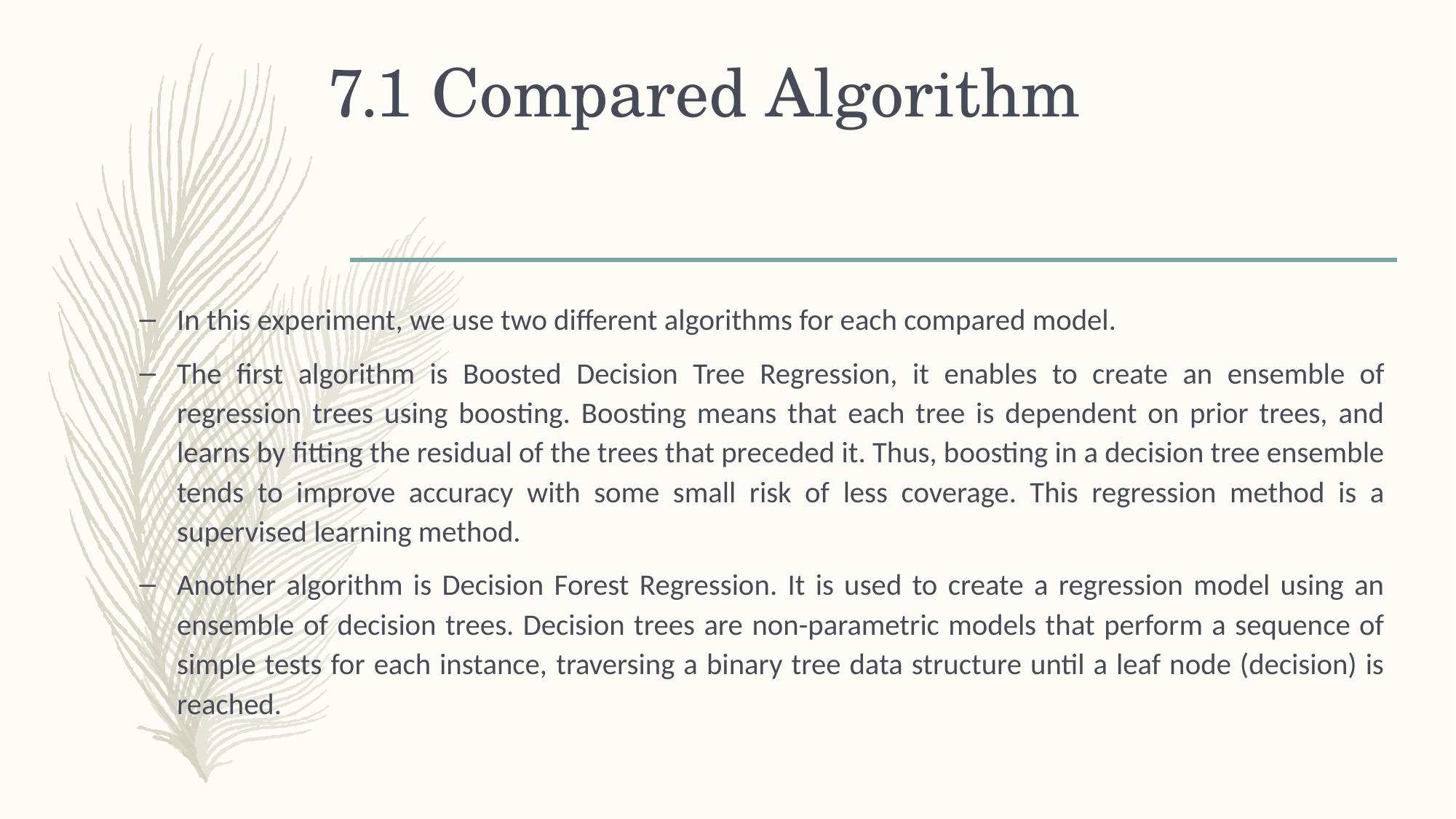

# 7.1 Compared Algorithm
In this experiment, we use two different algorithms for each compared model.
The first algorithm is Boosted Decision Tree Regression, it enables to create an ensemble of regression trees using boosting. Boosting means that each tree is dependent on prior trees, and learns by fitting the residual of the trees that preceded it. Thus, boosting in a decision tree ensemble tends to improve accuracy with some small risk of less coverage. This regression method is a supervised learning method.
Another algorithm is Decision Forest Regression. It is used to create a regression model using an ensemble of decision trees. Decision trees are non-parametric models that perform a sequence of simple tests for each instance, traversing a binary tree data structure until a leaf node (decision) is reached.